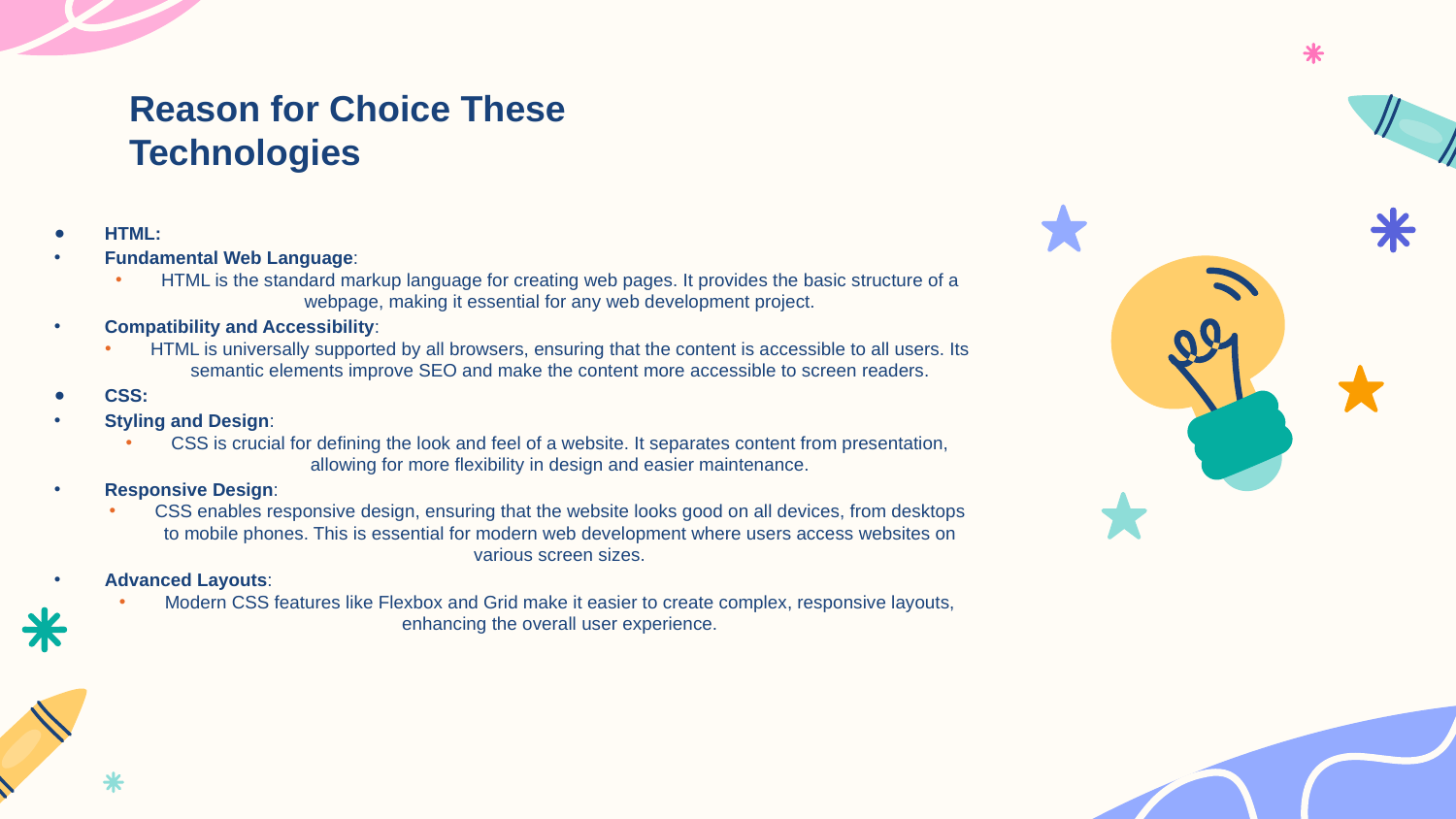

# Reason for Choice These Technologies
HTML:
Fundamental Web Language:
HTML is the standard markup language for creating web pages. It provides the basic structure of a webpage, making it essential for any web development project.
Compatibility and Accessibility:
HTML is universally supported by all browsers, ensuring that the content is accessible to all users. Its semantic elements improve SEO and make the content more accessible to screen readers.
CSS:
Styling and Design:
CSS is crucial for defining the look and feel of a website. It separates content from presentation, allowing for more flexibility in design and easier maintenance.
Responsive Design:
CSS enables responsive design, ensuring that the website looks good on all devices, from desktops to mobile phones. This is essential for modern web development where users access websites on various screen sizes.
Advanced Layouts:
Modern CSS features like Flexbox and Grid make it easier to create complex, responsive layouts, enhancing the overall user experience.